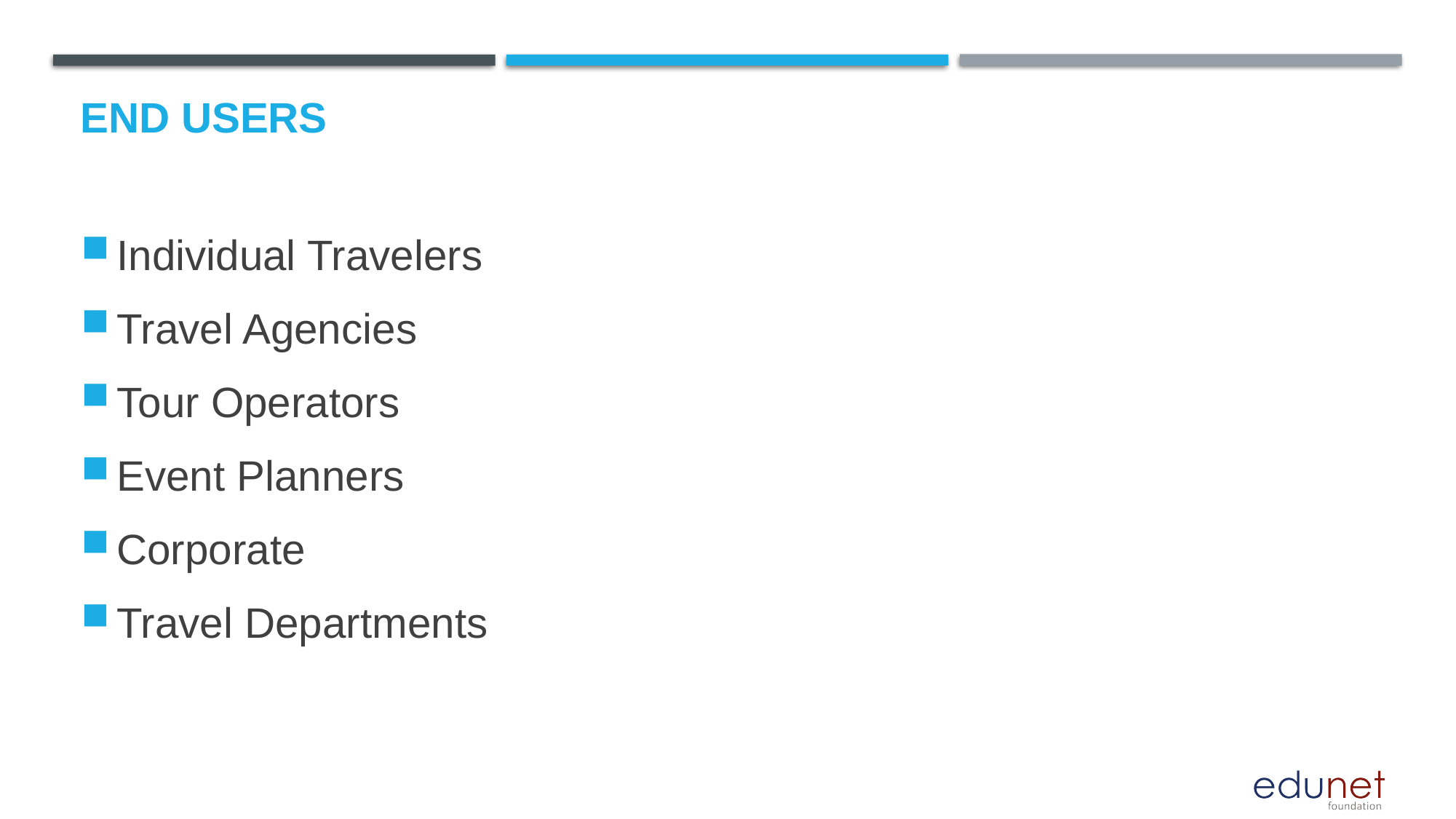

# End users
Individual Travelers
Travel Agencies
Tour Operators
Event Planners
Corporate
Travel Departments